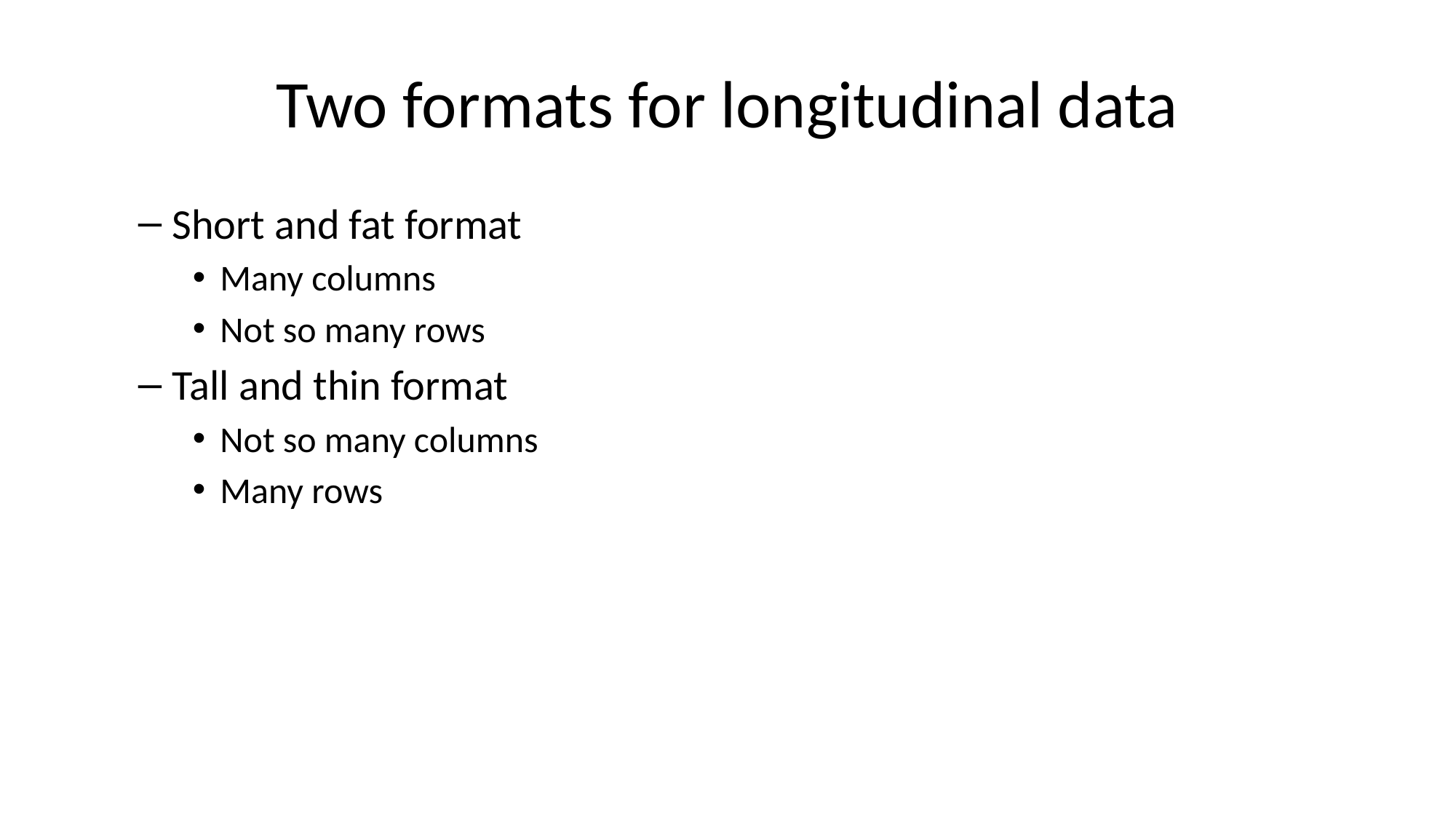

# Two formats for longitudinal data
Short and fat format
Many columns
Not so many rows
Tall and thin format
Not so many columns
Many rows